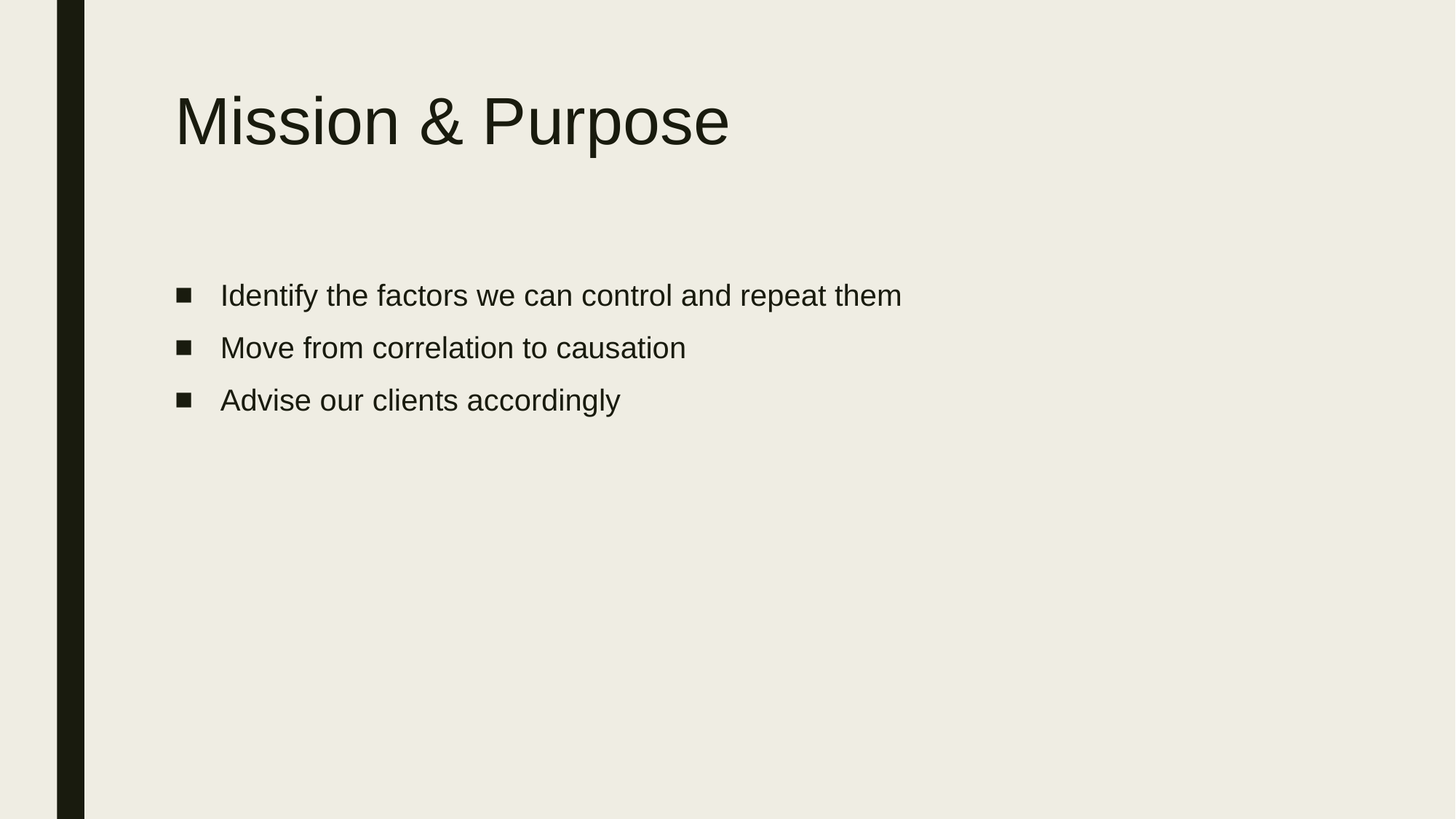

# Mission & Purpose
Identify the factors we can control and repeat them
Move from correlation to causation
Advise our clients accordingly